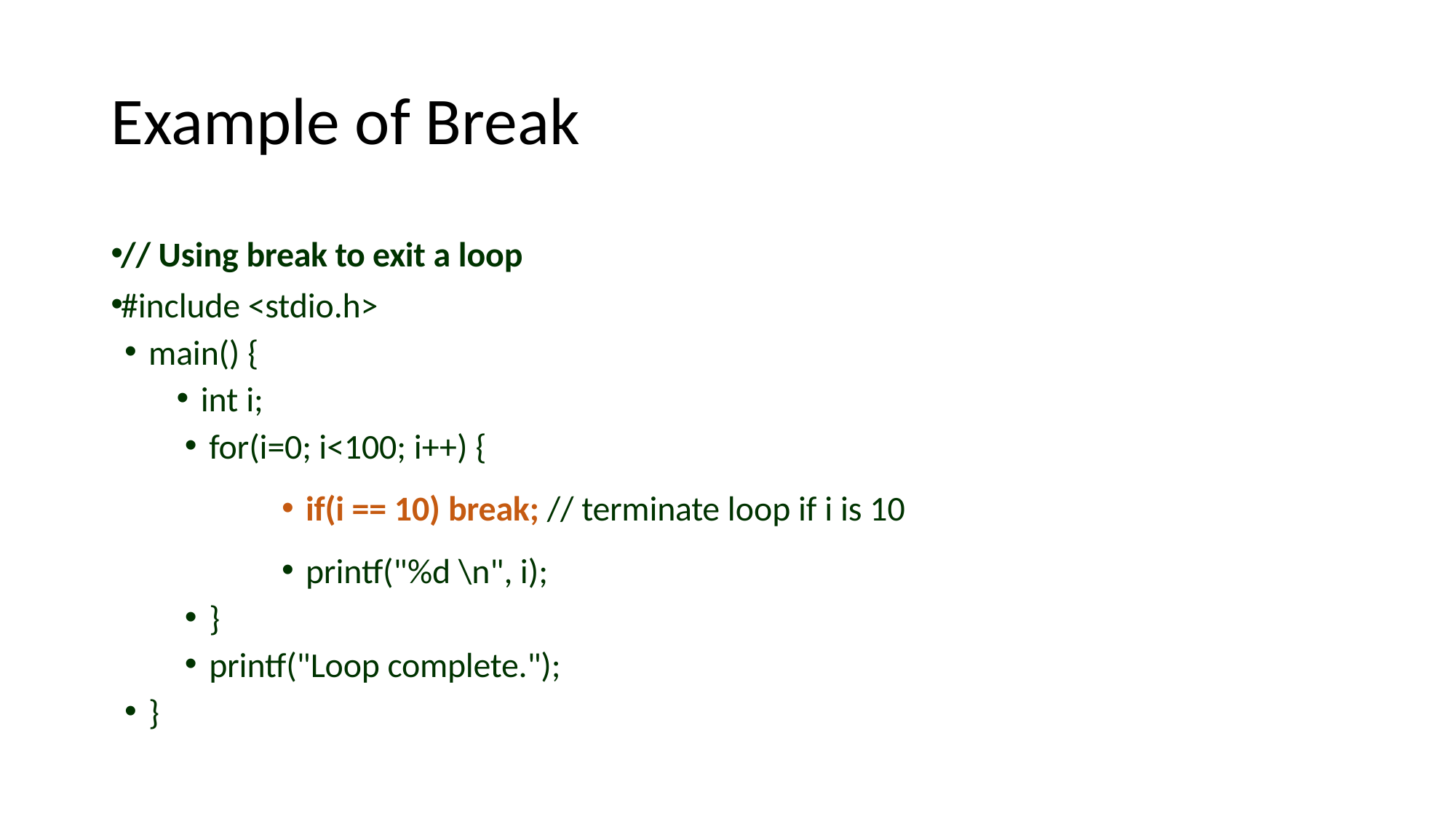

# Example of Break
// Using break to exit a loop
#include <stdio.h>
main() {
int i;
for(i=0; i<100; i++) {
if(i == 10) break; // terminate loop if i is 10
printf("%d \n", i);
}
printf("Loop complete.");
}